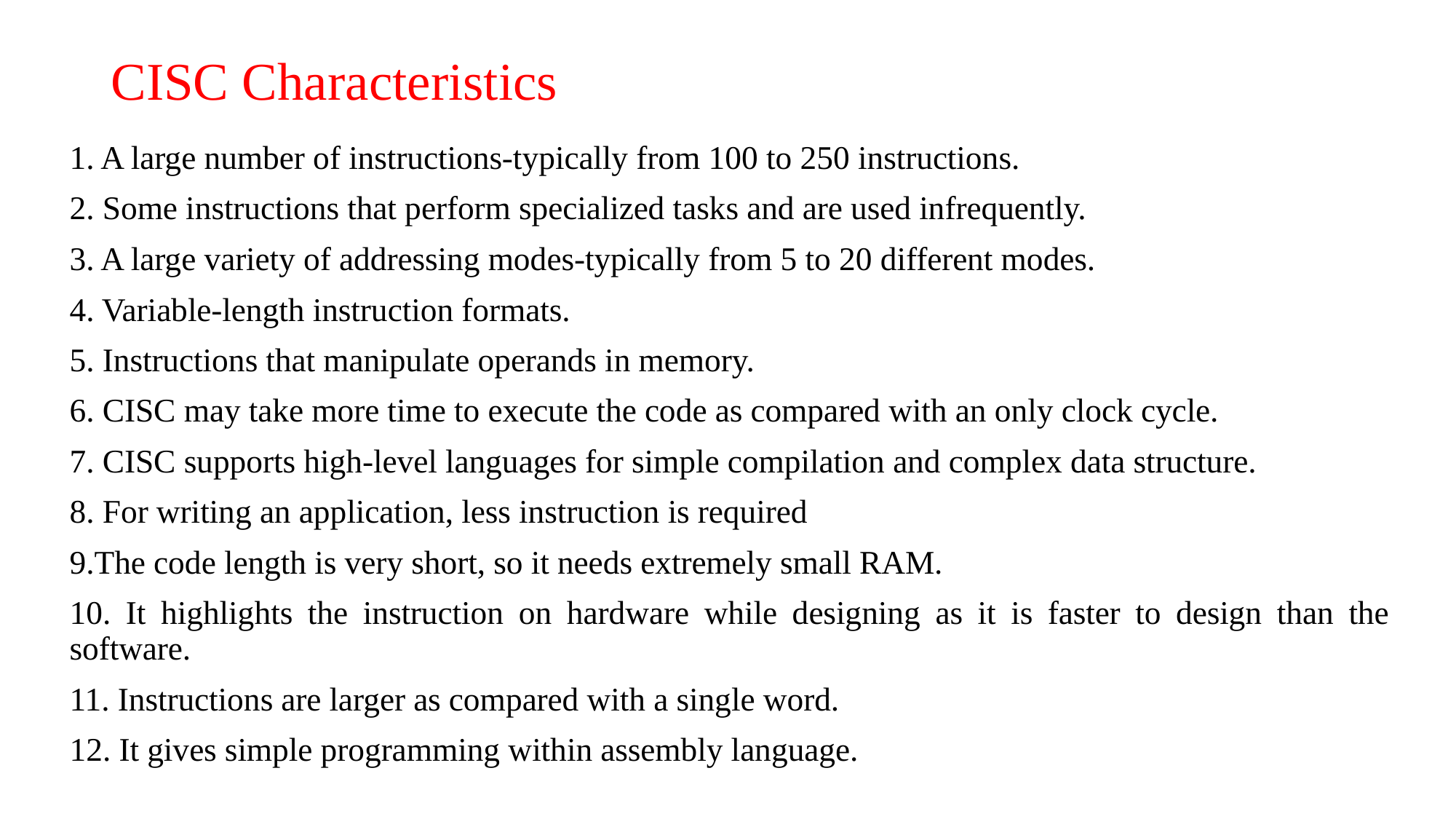

# CISC Characteristics
1. A large number of instructions-typically from 100 to 250 instructions.
2. Some instructions that perform specialized tasks and are used infrequently.
3. A large variety of addressing modes-typically from 5 to 20 different modes.
4. Variable-length instruction formats.
5. Instructions that manipulate operands in memory.
6. CISC may take more time to execute the code as compared with an only clock cycle.
7. CISC supports high-level languages for simple compilation and complex data structure.
8. For writing an application, less instruction is required
9.The code length is very short, so it needs extremely small RAM.
10. It highlights the instruction on hardware while designing as it is faster to design than the software.
11. Instructions are larger as compared with a single word.
12. It gives simple programming within assembly language.